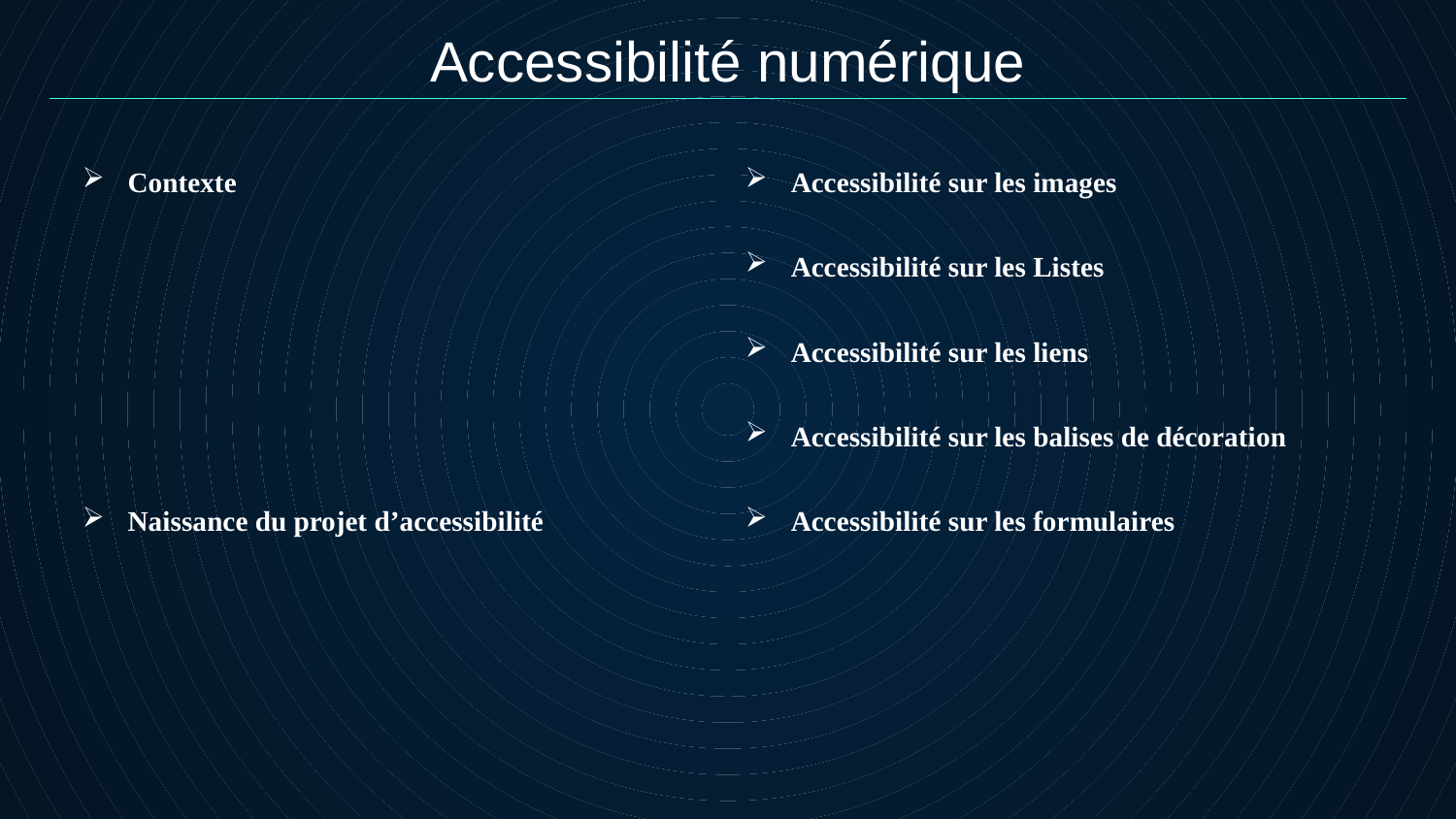

Accessibilité numérique
Contexte

Naissance du projet d’accessibilité
Accessibilité sur les images
Accessibilité sur les Listes
Accessibilité sur les liens
Accessibilité sur les balises de décoration
Accessibilité sur les formulaires